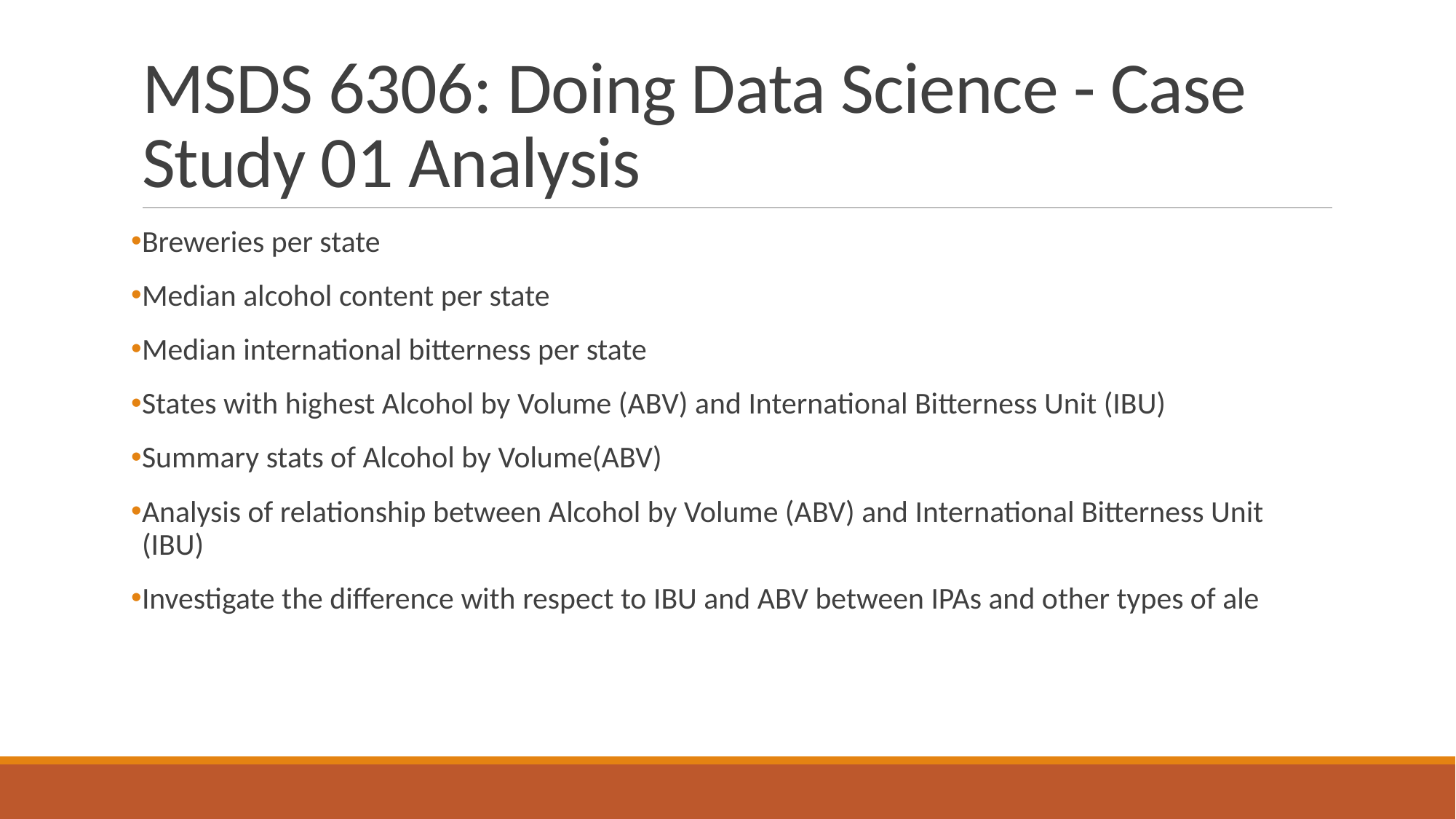

# MSDS 6306: Doing Data Science - Case Study 01 Analysis
Breweries per state
Median alcohol content per state
Median international bitterness per state
States with highest Alcohol by Volume (ABV) and International Bitterness Unit (IBU)
Summary stats of Alcohol by Volume(ABV)
Analysis of relationship between Alcohol by Volume (ABV) and International Bitterness Unit (IBU)
Investigate the difference with respect to IBU and ABV between IPAs and other types of ale